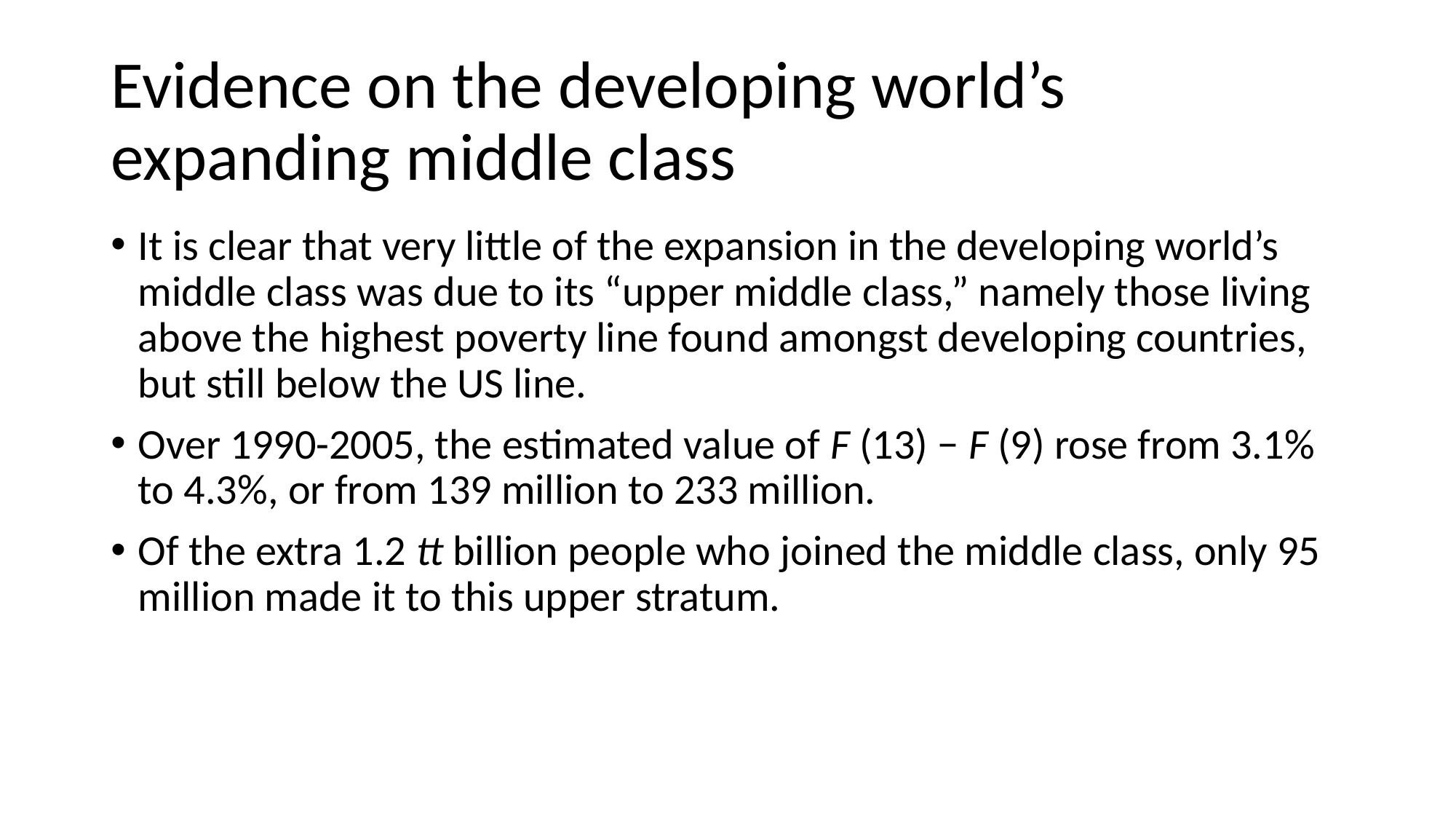

# Evidence on the developing world’s expanding middle class
It is clear that very little of the expansion in the developing world’s middle class was due to its “upper middle class,” namely those living above the highest poverty line found amongst developing countries, but still below the US line.
Over 1990-2005, the estimated value of F (13) − F (9) rose from 3.1% to 4.3%, or from 139 million to 233 million.
Of the extra 1.2 tt billion people who joined the middle class, only 95 million made it to this upper stratum.